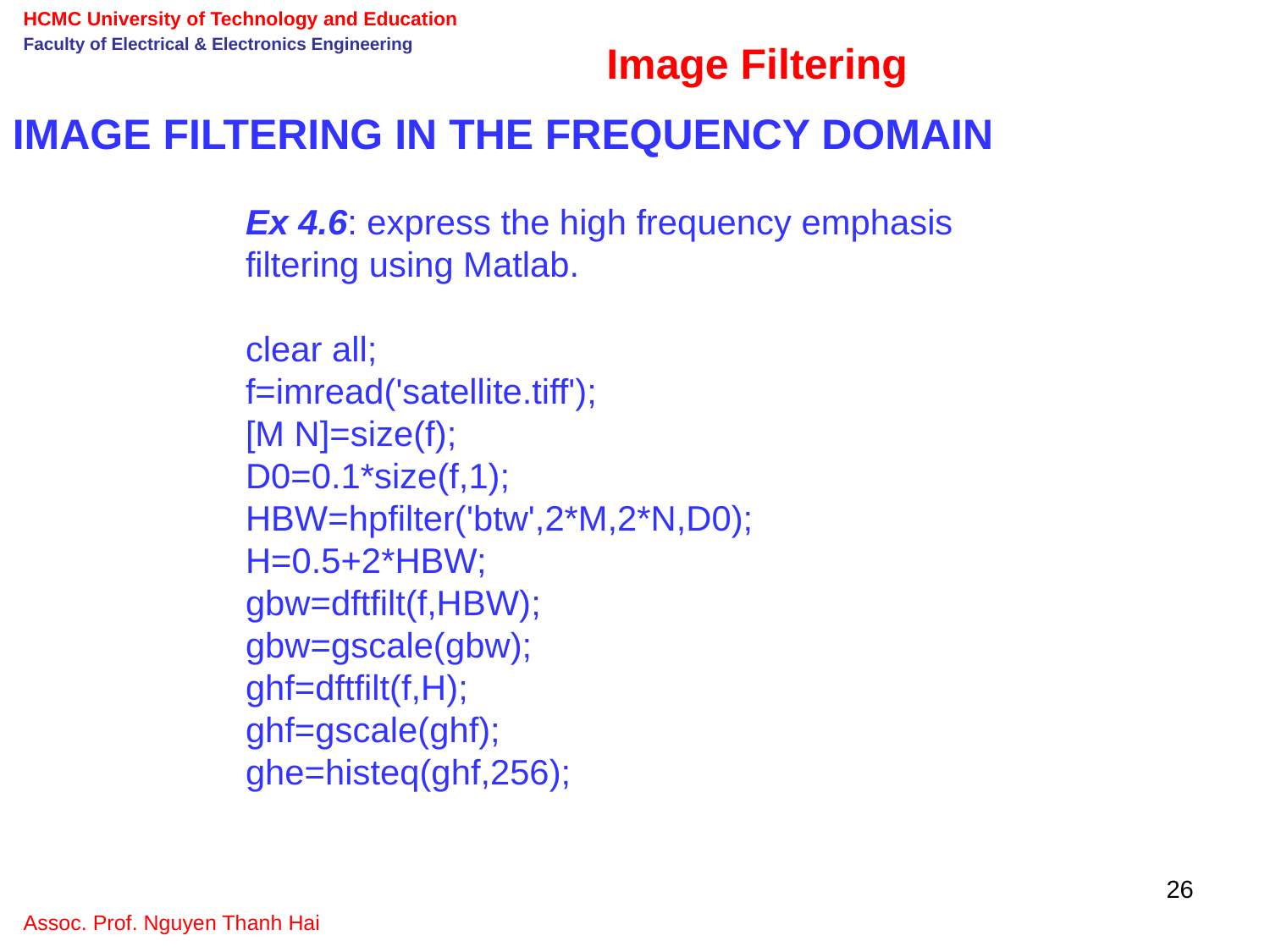

Image Filtering
IMAGE FILTERING IN THE FREQUENCY DOMAIN
Ex 4.6: express the high frequency emphasis filtering using Matlab.

clear all;
f=imread('satellite.tiff');
[M N]=size(f);
D0=0.1*size(f,1);
HBW=hpfilter('btw',2*M,2*N,D0);
H=0.5+2*HBW;
gbw=dftfilt(f,HBW);
gbw=gscale(gbw);
ghf=dftfilt(f,H);
ghf=gscale(ghf);
ghe=histeq(ghf,256);
26